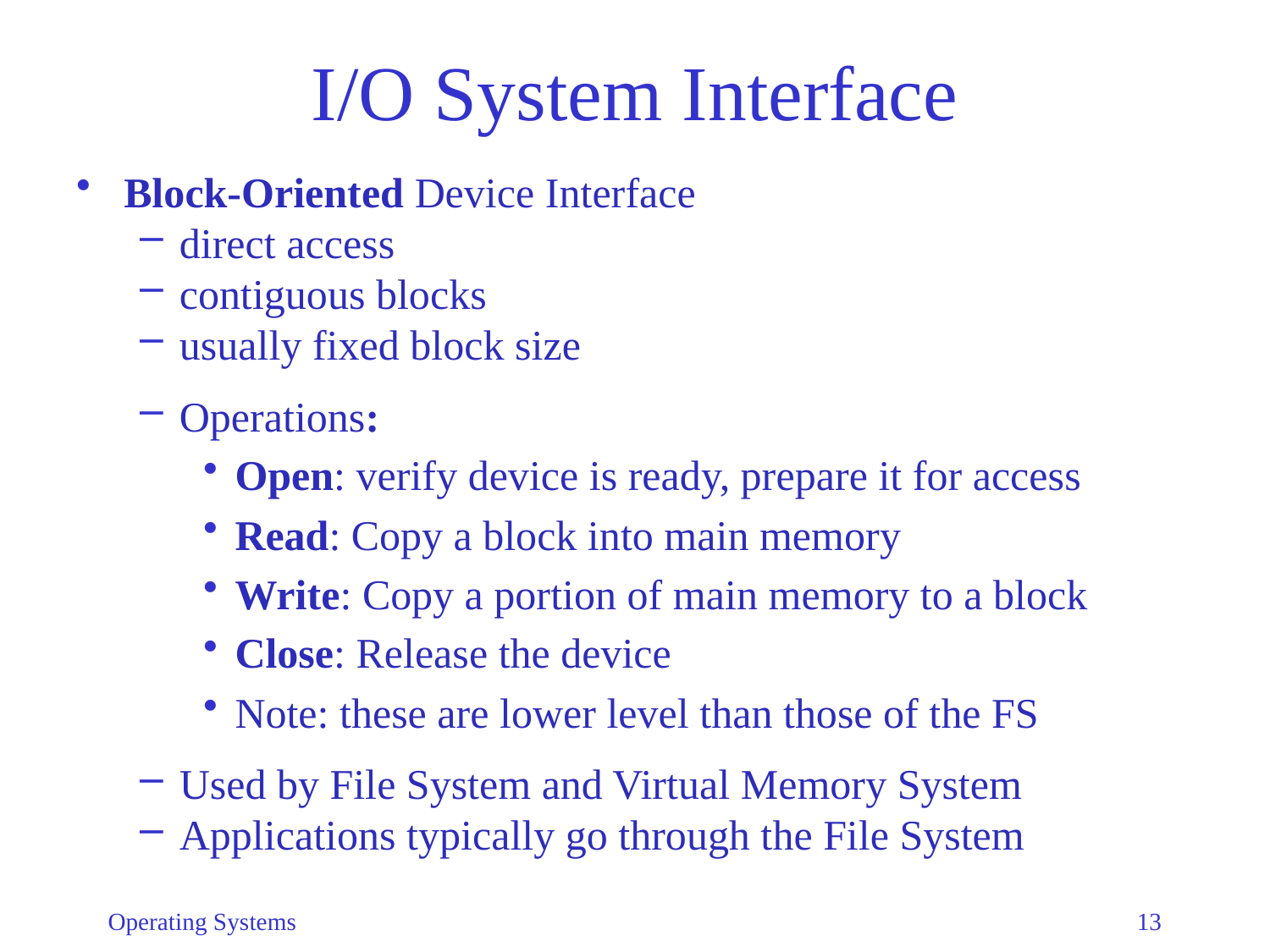

# I/O System Interface
Block-Oriented Device Interface
direct access
contiguous blocks
usually fixed block size
Operations:
Open: verify device is ready, prepare it for access
Read: Copy a block into main memory
Write: Copy a portion of main memory to a block
Close: Release the device
Note: these are lower level than those of the FS
Used by File System and Virtual Memory System
Applications typically go through the File System
Operating Systems
13